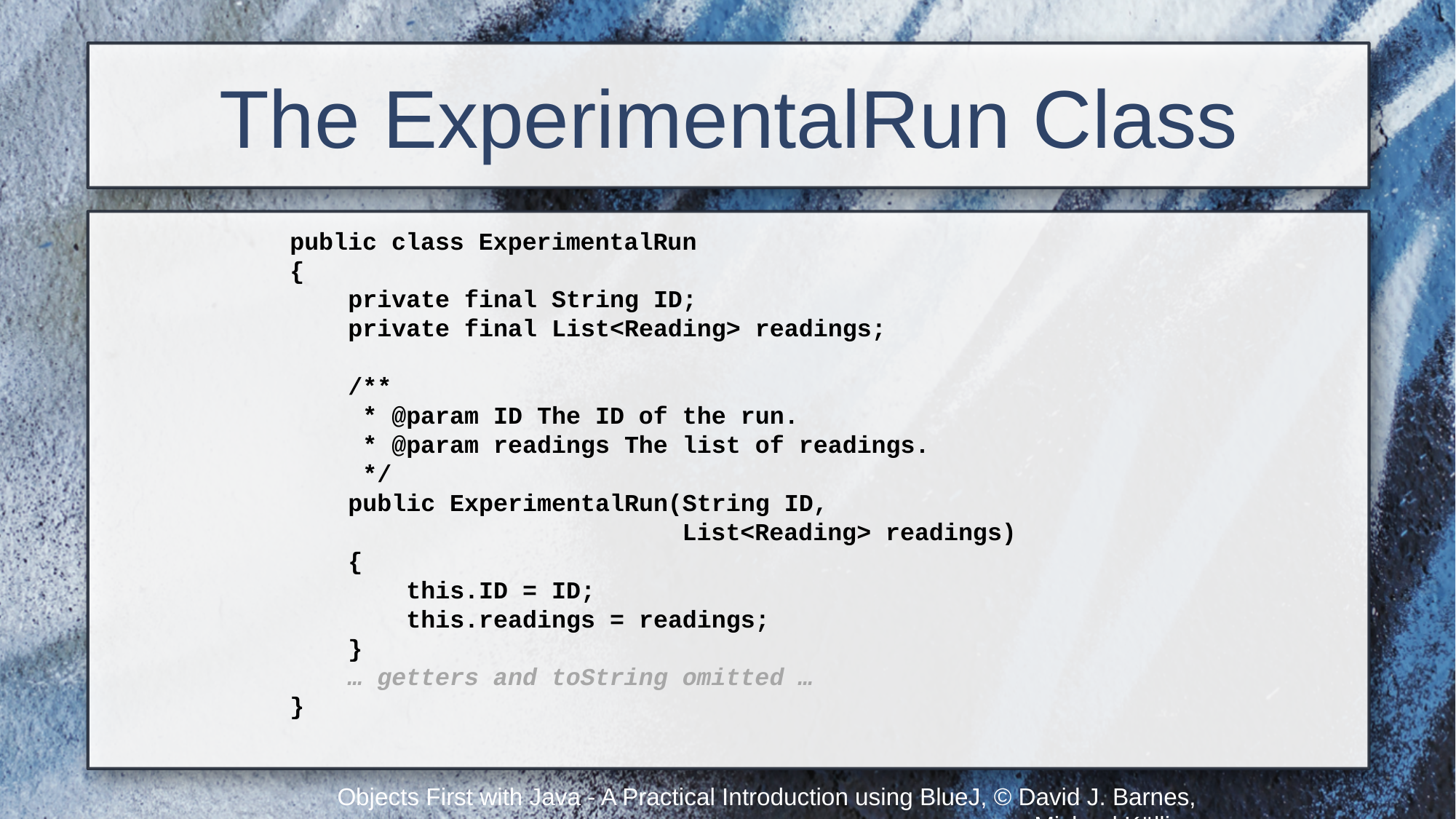

# The ExperimentalRun Class
public class ExperimentalRun
{
    private final String ID;
    private final List<Reading> readings;

    /**
     * @param ID The ID of the run.
     * @param readings The list of readings.
     */
    public ExperimentalRun(String ID,
                           List<Reading> readings)
    {
        this.ID = ID;
        this.readings = readings;
    }
    … getters and toString omitted …
}